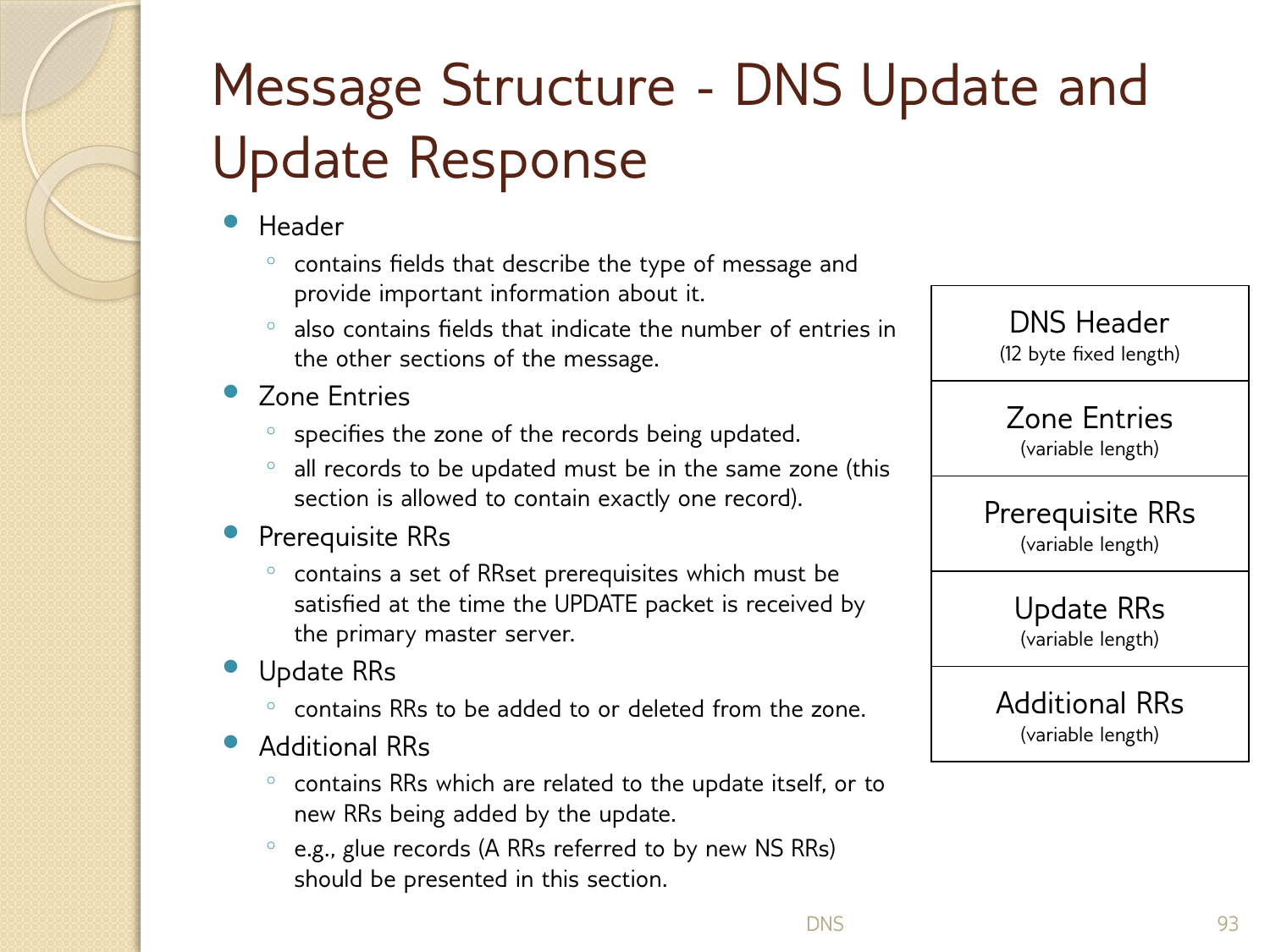

# Message Structure - DNS Update and Update Response
Header
contains fields that describe the type of message and provide important information about it.
also contains fields that indicate the number of entries in the other sections of the message.
Zone Entries
specifies the zone of the records being updated.
all records to be updated must be in the same zone (this section is allowed to contain exactly one record).
Prerequisite RRs
contains a set of RRset prerequisites which must be satisfied at the time the UPDATE packet is received by the primary master server.
Update RRs
contains RRs to be added to or deleted from the zone.
Additional RRs
contains RRs which are related to the update itself, or to new RRs being added by the update.
e.g., glue records (A RRs referred to by new NS RRs) should be presented in this section.
DNS Header
(12 byte fixed length)
Zone Entries
(variable length)
Prerequisite RRs
(variable length)
Update RRs
(variable length)
Additional RRs
(variable length)
DNS
93